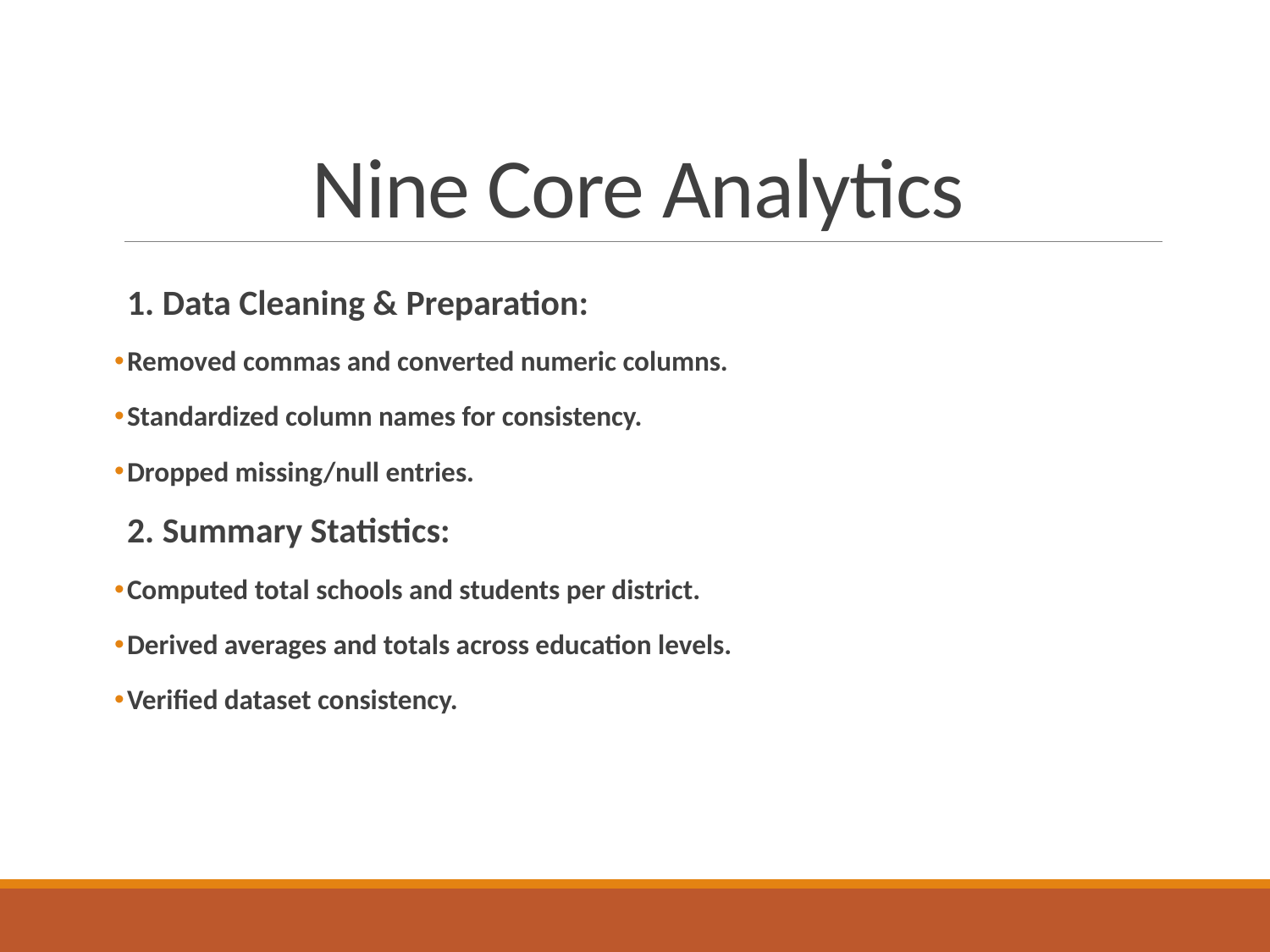

# Nine Core Analytics
1. Data Cleaning & Preparation:
Removed commas and converted numeric columns.
Standardized column names for consistency.
Dropped missing/null entries.
2. Summary Statistics:
Computed total schools and students per district.
Derived averages and totals across education levels.
Verified dataset consistency.